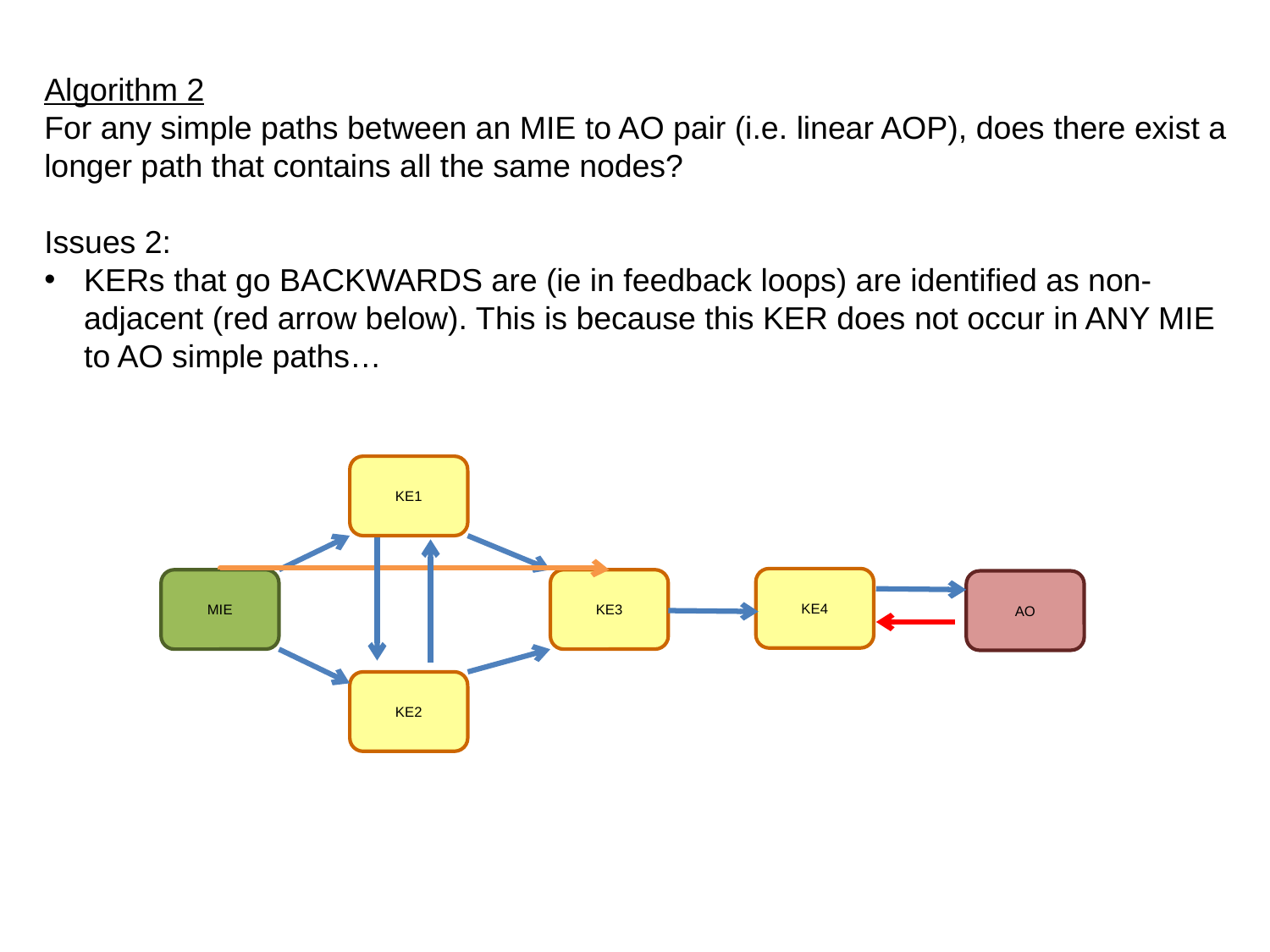

Algorithm 2
For any simple paths between an MIE to AO pair (i.e. linear AOP), does there exist a longer path that contains all the same nodes?

Issues 2:
KERs that go BACKWARDS are (ie in feedback loops) are identified as non-adjacent (red arrow below). This is because this KER does not occur in ANY MIE to AO simple paths…

KE1
KE4
MIE
KE3
AO
KE2